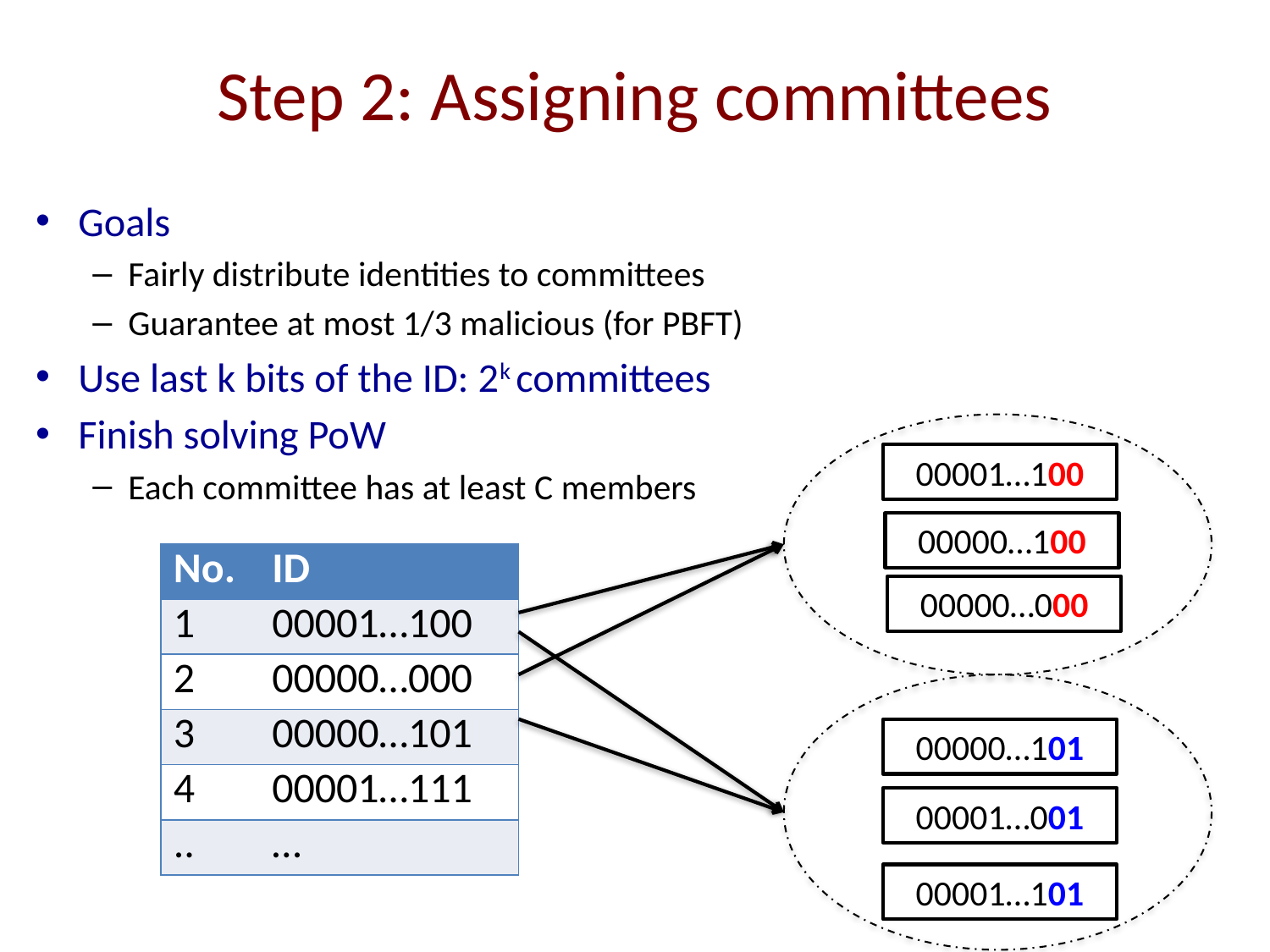

# Step 2: Assigning committees
Goals
Fairly distribute identities to committees
Guarantee at most 1/3 malicious (for PBFT)
Use last k bits of the ID: 2k committees
Finish solving PoW
Each committee has at least C members

00001…100
00000…100
| No. | ID |
| --- | --- |
| 1 | 00001…100 |
| 2 | 00000…000 |
| 3 | 00000…101 |
| 4 | 00001…111 |
| .. | … |
00000…000

00000…101
00001…001
00001…101